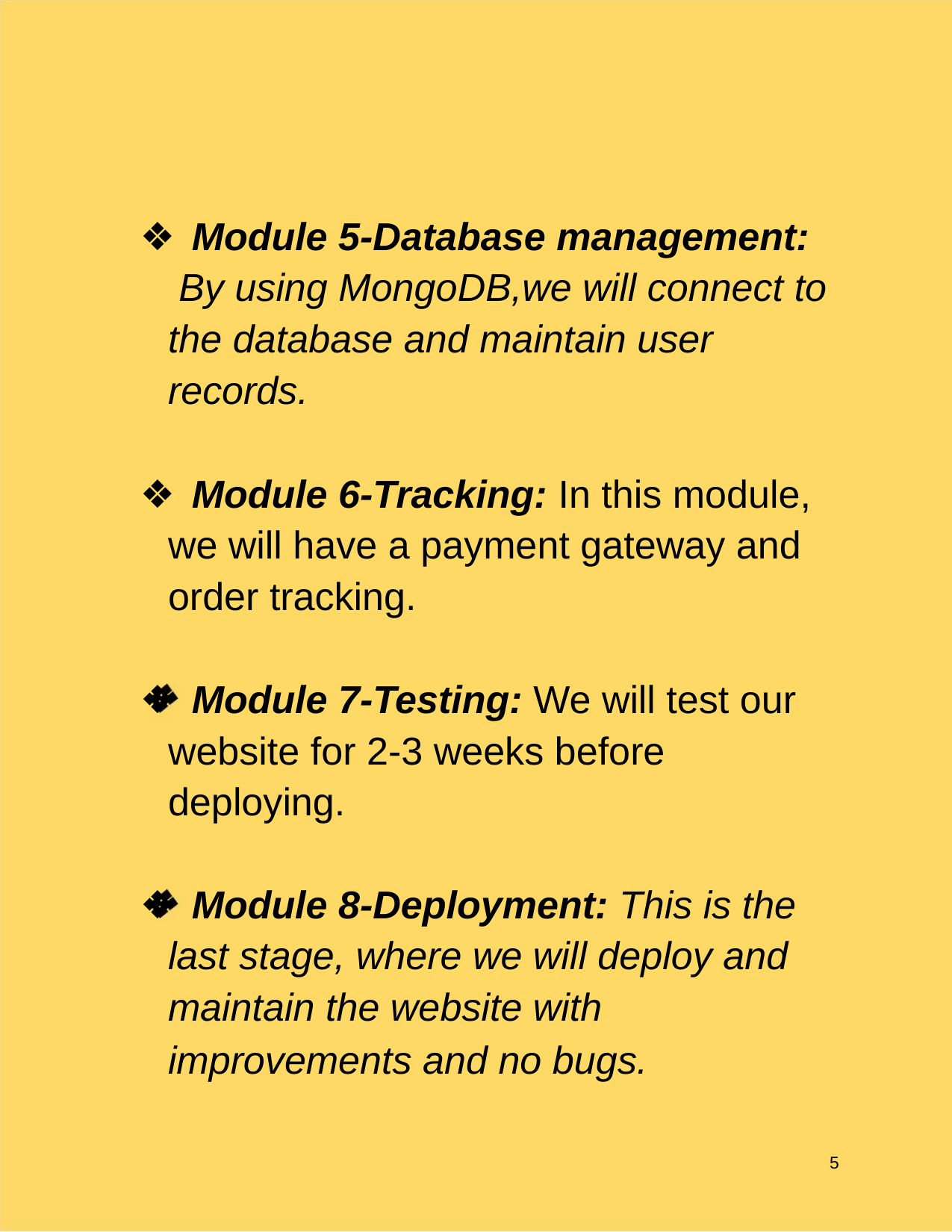

❖ Module 5-Database management:
By using MongoDB,we will connect to
the database and maintain user
records.
❖ Module 6-Tracking: In this module,
we will have a payment gateway and
order tracking.
❖ Module 7-Testing: We will test our
website for 2-3 weeks before
deploying.
❖ Module 8-Deployment: This is the
last stage, where we will deploy and
maintain the website with
improvements and no bugs.
5